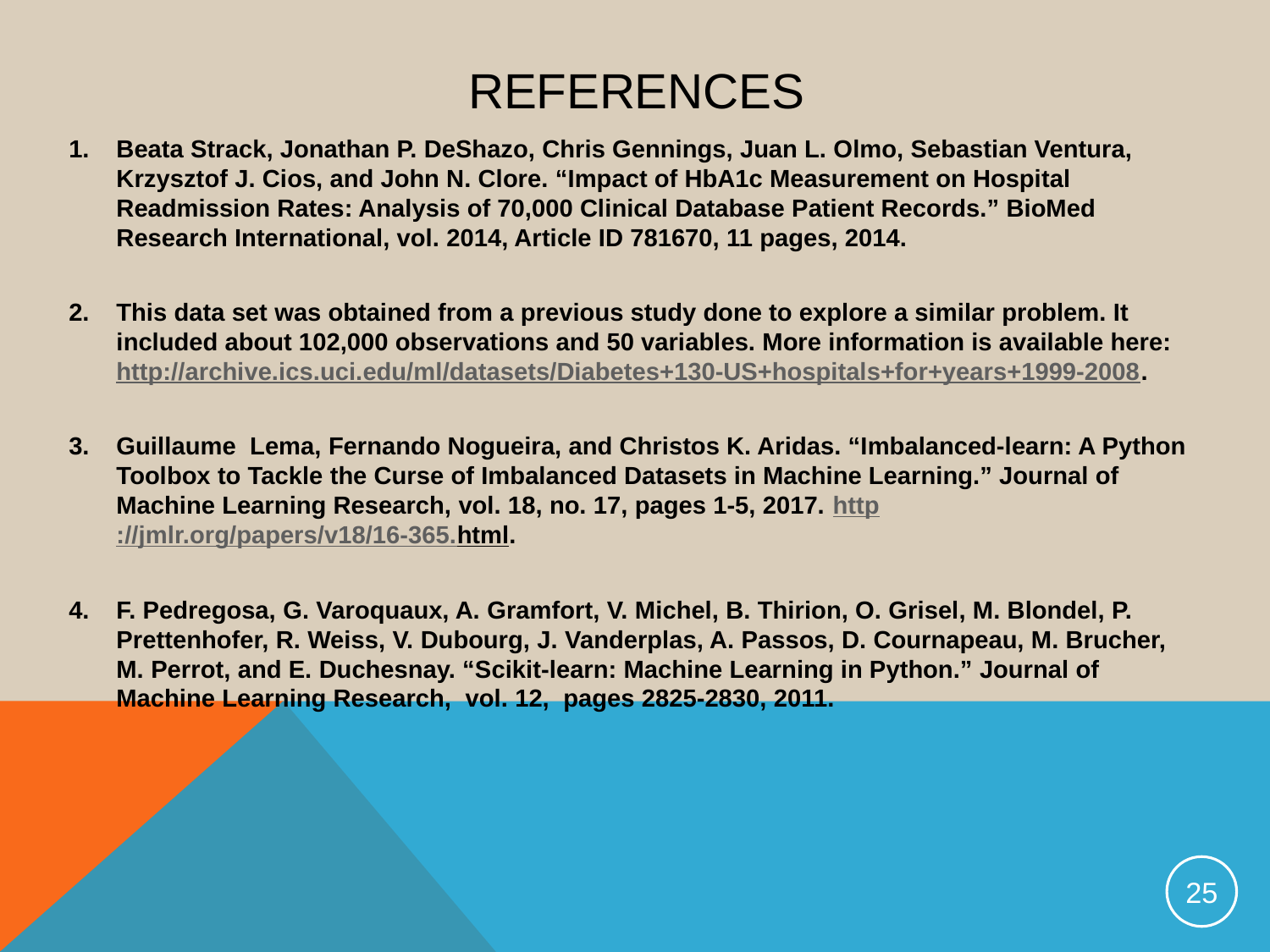

# references
Beata Strack, Jonathan P. DeShazo, Chris Gennings, Juan L. Olmo, Sebastian Ventura, Krzysztof J. Cios, and John N. Clore. “Impact of HbA1c Measurement on Hospital Readmission Rates: Analysis of 70,000 Clinical Database Patient Records.” BioMed Research International, vol. 2014, Article ID 781670, 11 pages, 2014.

2.  	This data set was obtained from a previous study done to explore a similar problem. It included about 102,000 observations and 50 variables. More information is available here: http://archive.ics.uci.edu/ml/datasets/Diabetes+130-US+hospitals+for+years+1999-2008.

3. 	Guillaume  Lema, Fernando Nogueira, and Christos K. Aridas. “Imbalanced-learn: A Python Toolbox to Tackle the Curse of Imbalanced Datasets in Machine Learning.” Journal of Machine Learning Research, vol. 18, no. 17, pages 1-5, 2017. http://jmlr.org/papers/v18/16-365.html.

4. 	F. Pedregosa, G. Varoquaux, A. Gramfort, V. Michel, B. Thirion, O. Grisel, M. Blondel, P. Prettenhofer, R. Weiss, V. Dubourg, J. Vanderplas, A. Passos, D. Cournapeau, M. Brucher, M. Perrot, and E. Duchesnay. “Scikit-learn: Machine Learning in Python.” Journal of Machine Learning Research,  vol. 12,  pages 2825-2830, 2011.
25